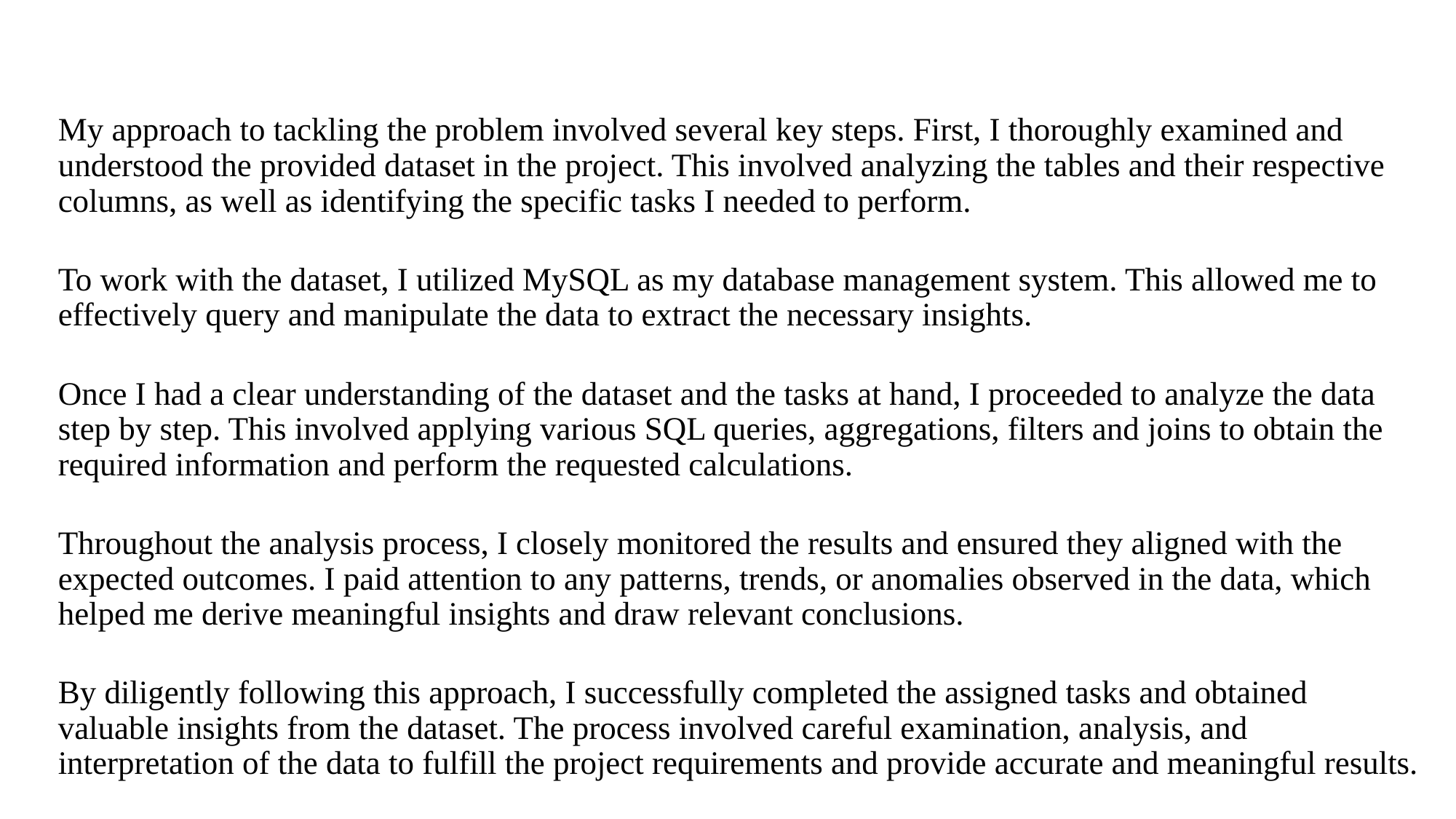

My approach to tackling the problem involved several key steps. First, I thoroughly examined and understood the provided dataset in the project. This involved analyzing the tables and their respective columns, as well as identifying the specific tasks I needed to perform.

To work with the dataset, I utilized MySQL as my database management system. This allowed me to effectively query and manipulate the data to extract the necessary insights.

Once I had a clear understanding of the dataset and the tasks at hand, I proceeded to analyze the data step by step. This involved applying various SQL queries, aggregations, filters and joins to obtain the required information and perform the requested calculations.

Throughout the analysis process, I closely monitored the results and ensured they aligned with the expected outcomes. I paid attention to any patterns, trends, or anomalies observed in the data, which helped me derive meaningful insights and draw relevant conclusions.

By diligently following this approach, I successfully completed the assigned tasks and obtained valuable insights from the dataset. The process involved careful examination, analysis, and interpretation of the data to fulfill the project requirements and provide accurate and meaningful results.